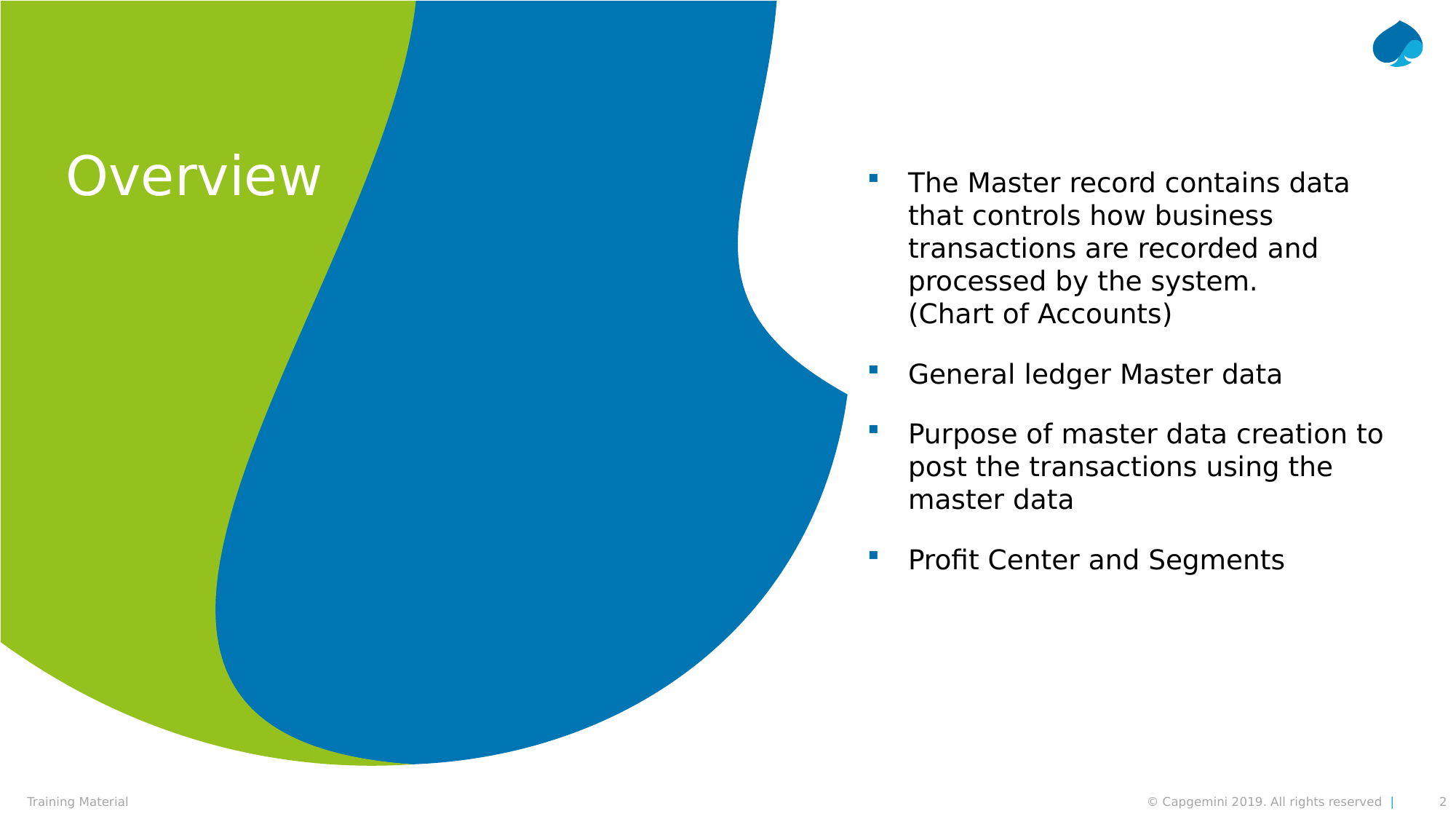

Overview
The Master record contains data that controls how business transactions are recorded and processed by the system.
(Chart of Accounts)
General ledger Master data
Purpose of master data creation to post the transactions using the master data
Profit Center and Segments